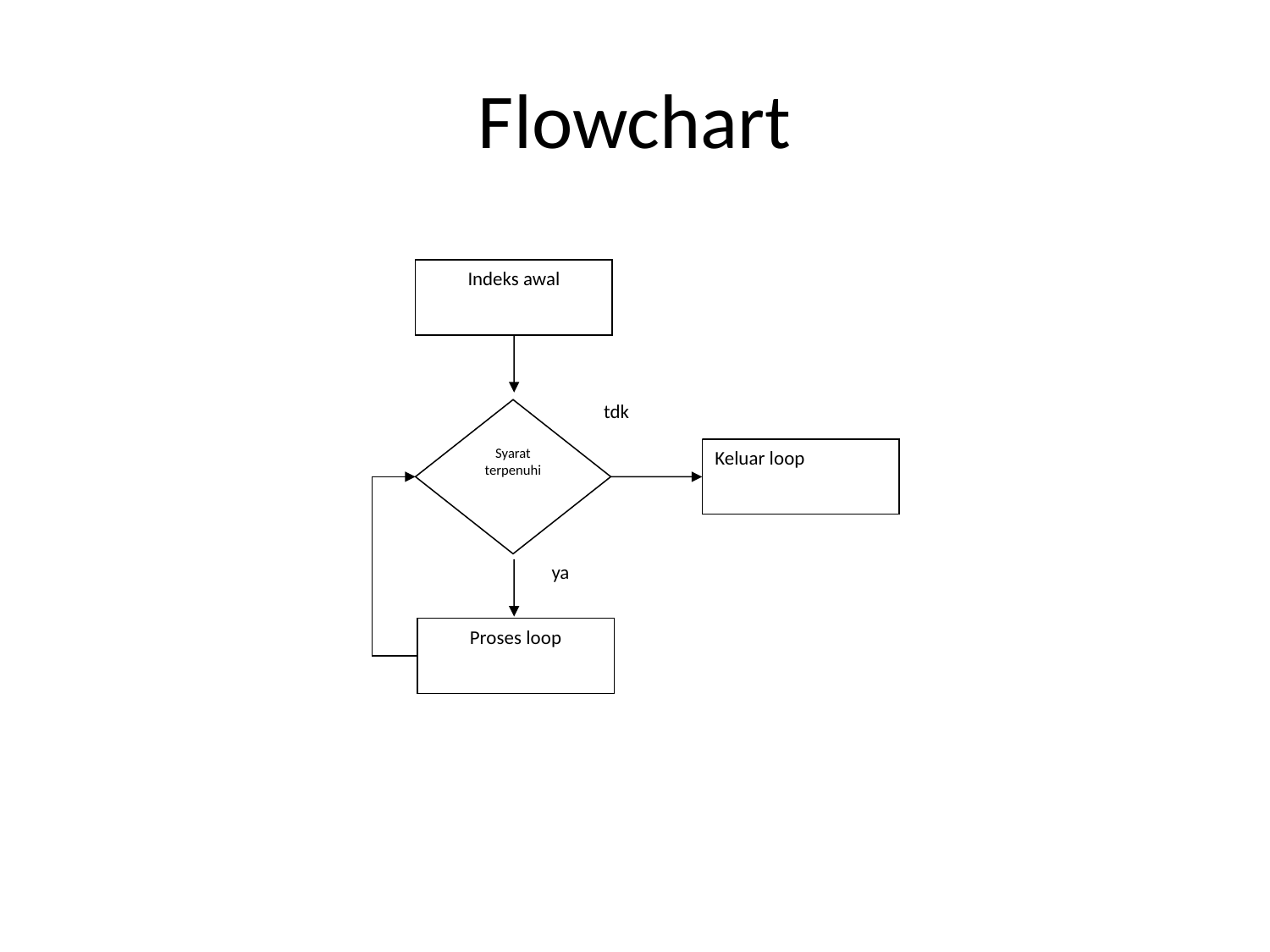

# Flowchart

Indeks awal

tdk
Syarat terpenuhi
Keluar loop

ya

Proses loop